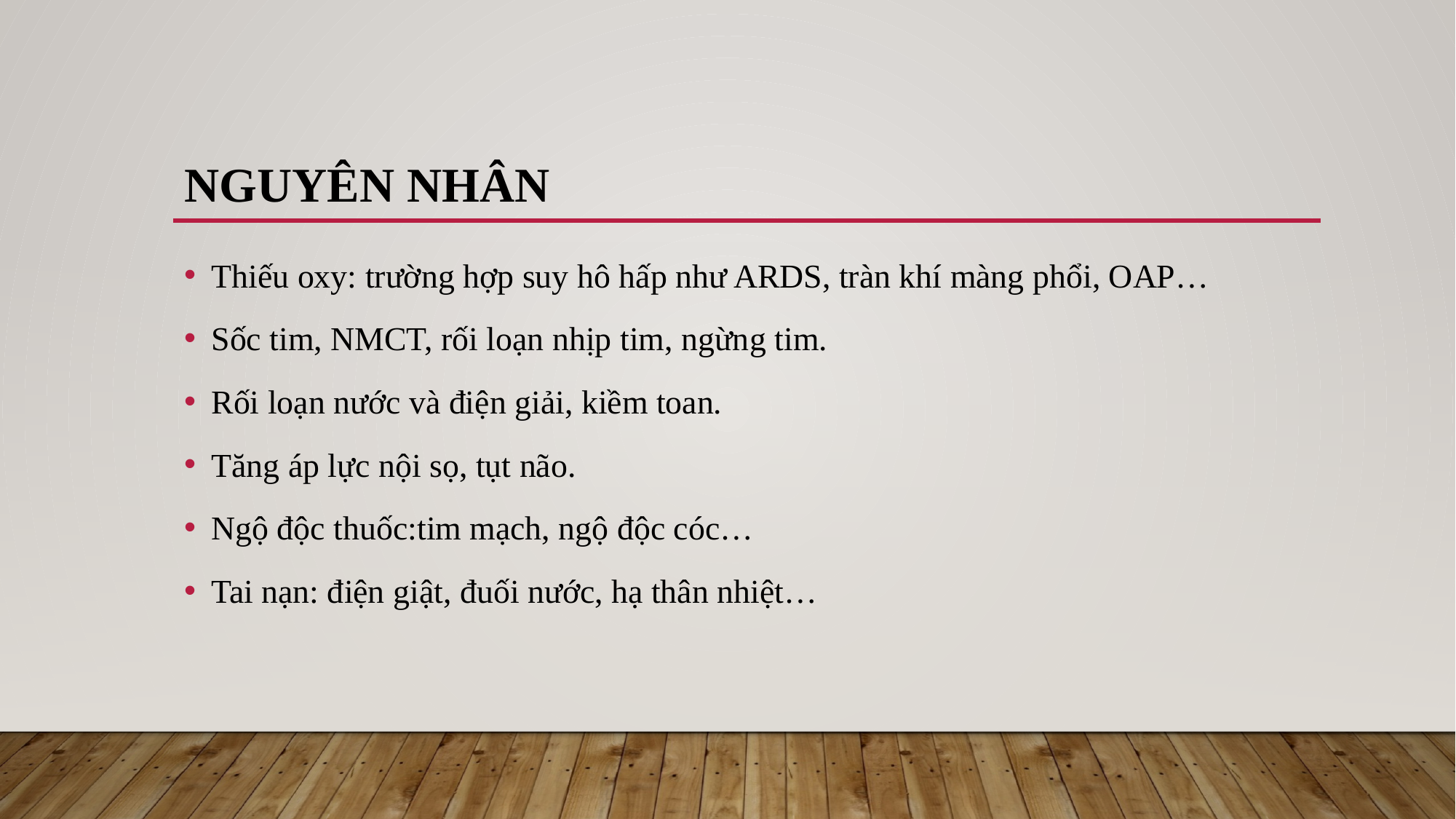

# Nguyên nhân
Thiếu oxy: trường hợp suy hô hấp như ARDS, tràn khí màng phổi, OAP…
Sốc tim, NMCT, rối loạn nhịp tim, ngừng tim.
Rối loạn nước và điện giải, kiềm toan.
Tăng áp lực nội sọ, tụt não.
Ngộ độc thuốc:tim mạch, ngộ độc cóc…
Tai nạn: điện giật, đuối nước, hạ thân nhiệt…